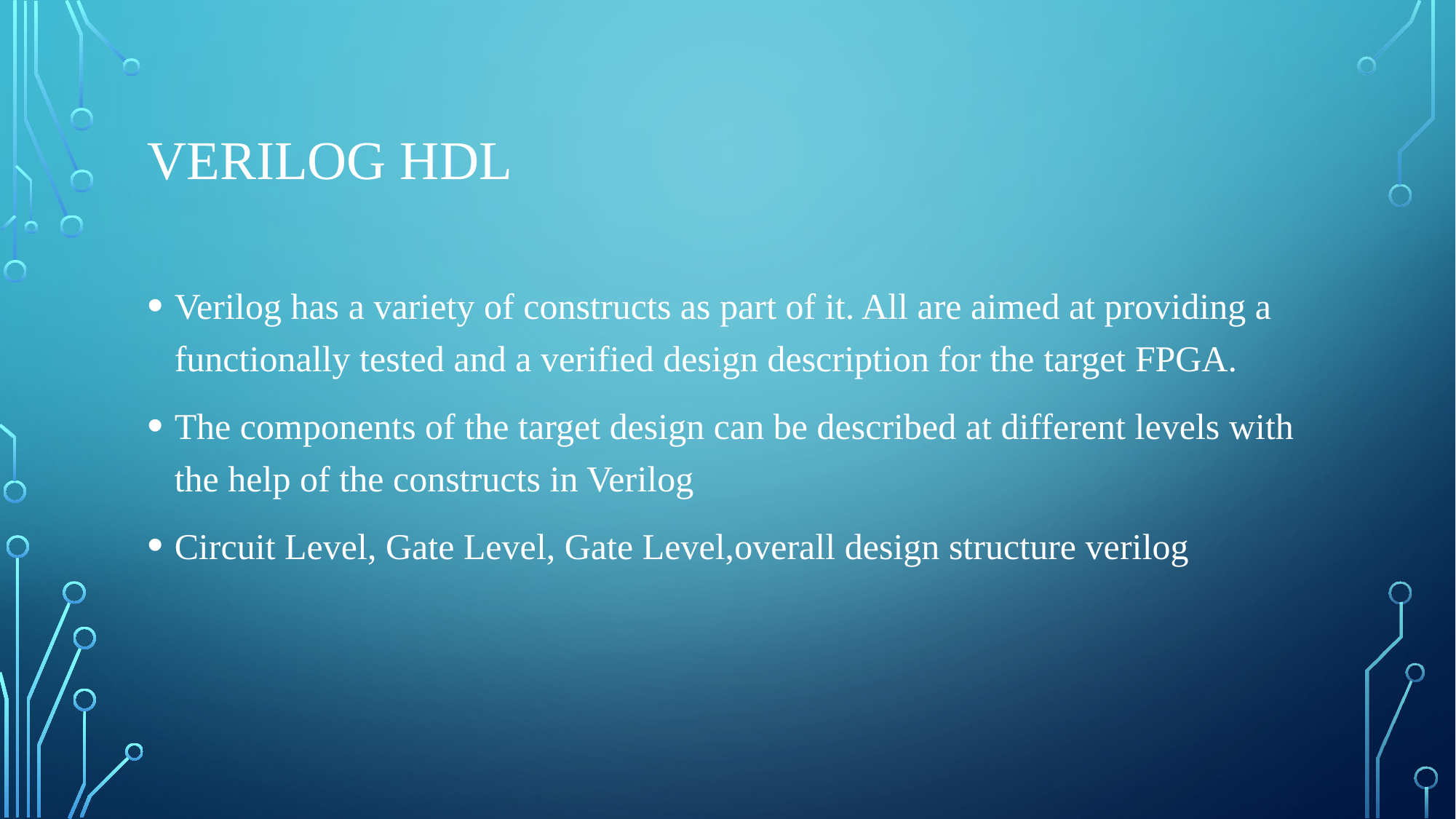

# Verilog HDL
Verilog has a variety of constructs as part of it. All are aimed at providing a functionally tested and a verified design description for the target FPGA.
The components of the target design can be described at different levels with the help of the constructs in Verilog
Circuit Level, Gate Level, Gate Level,overall design structure verilog